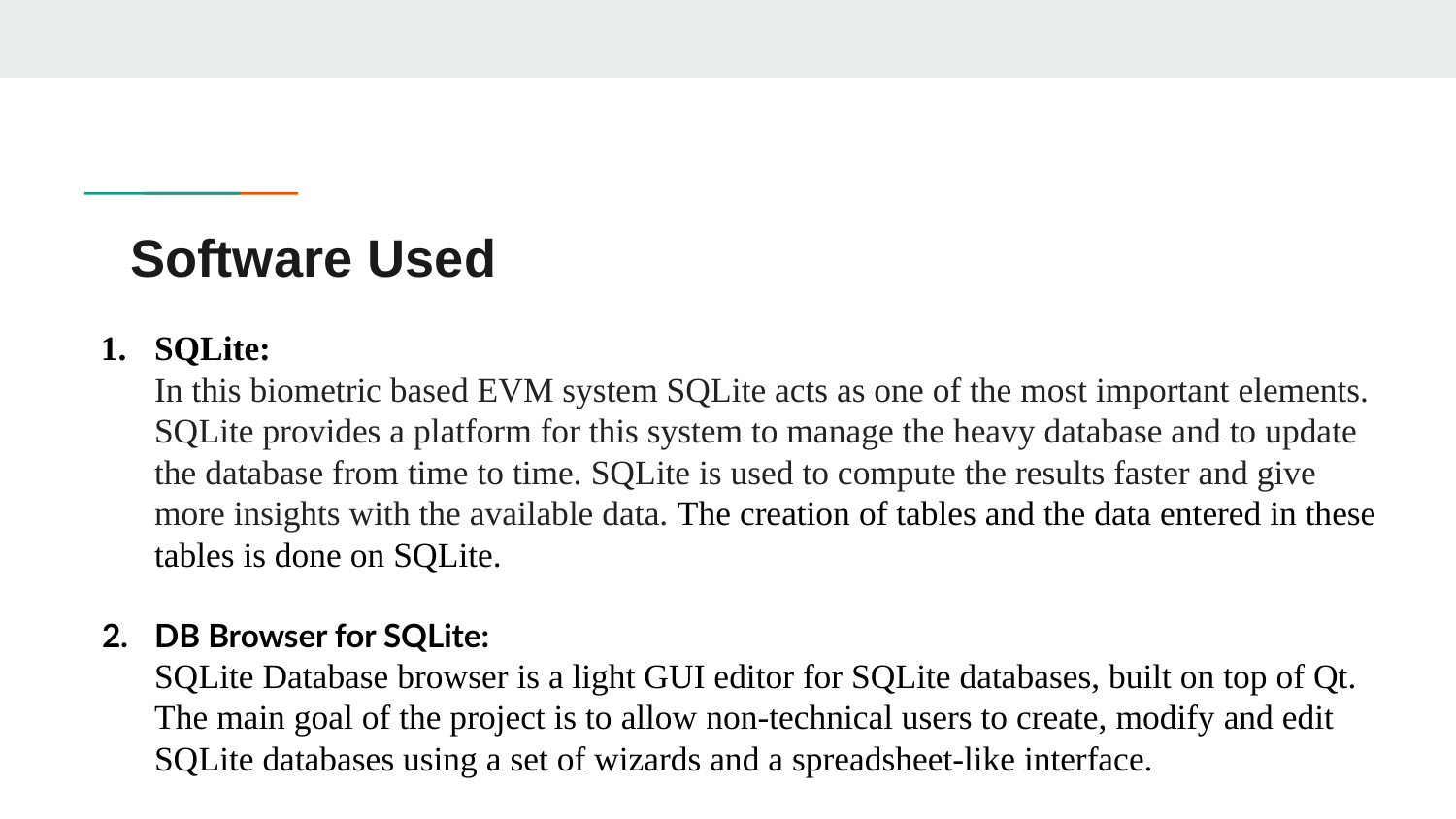

# Software Used
SQLite:
In this biometric based EVM system SQLite acts as one of the most important elements. SQLite provides a platform for this system to manage the heavy database and to update the database from time to time. SQLite is used to compute the results faster and give more insights with the available data. The creation of tables and the data entered in these tables is done on SQLite.

DB Browser for SQLite:
SQLite Database browser is a light GUI editor for SQLite databases, built on top of Qt. The main goal of the project is to allow non-technical users to create, modify and edit SQLite databases using a set of wizards and a spreadsheet-like interface.